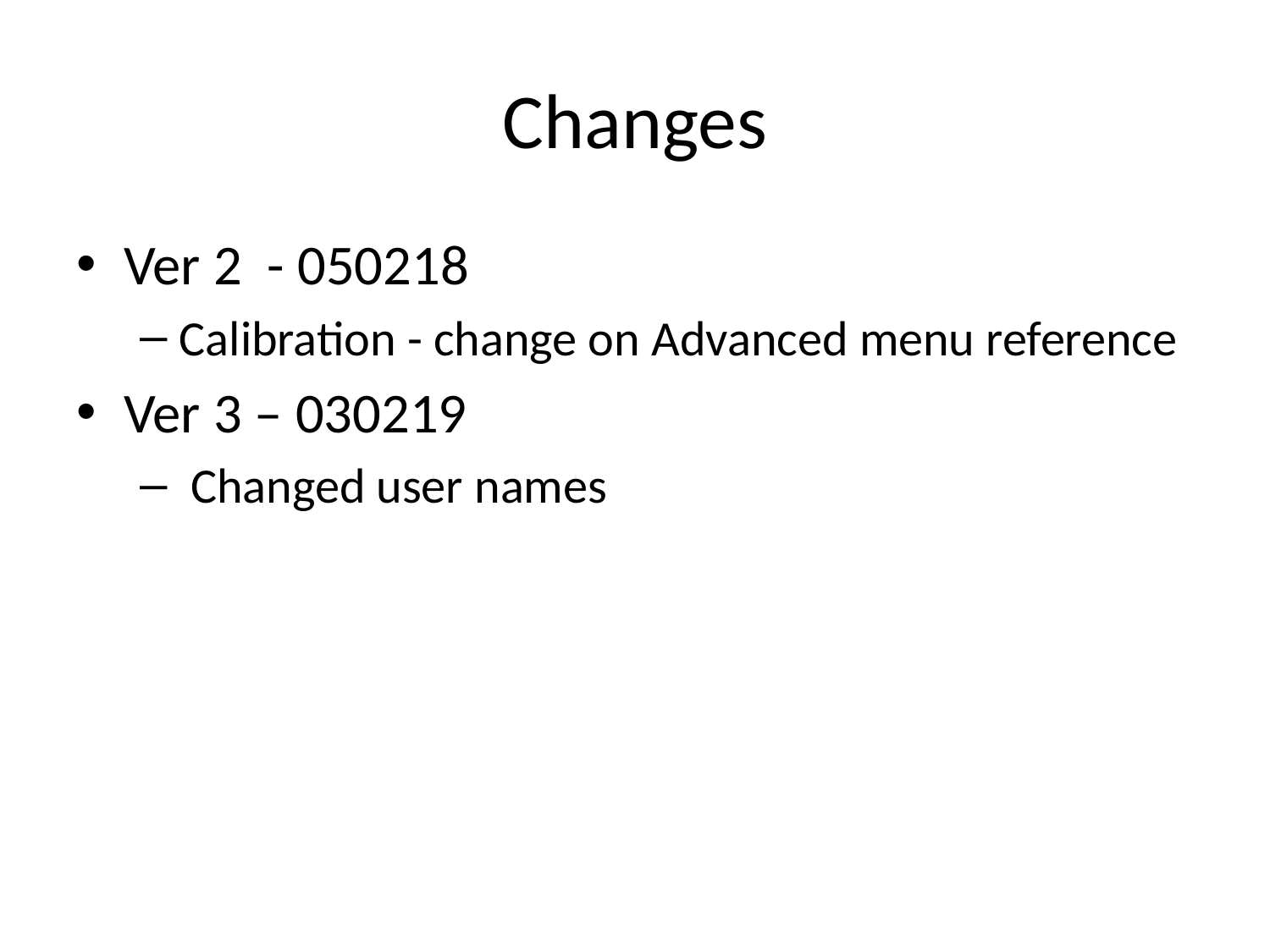

# Changes
Ver 2  - 050218
Calibration - change on Advanced menu reference
Ver 3 – 030219
 Changed user names